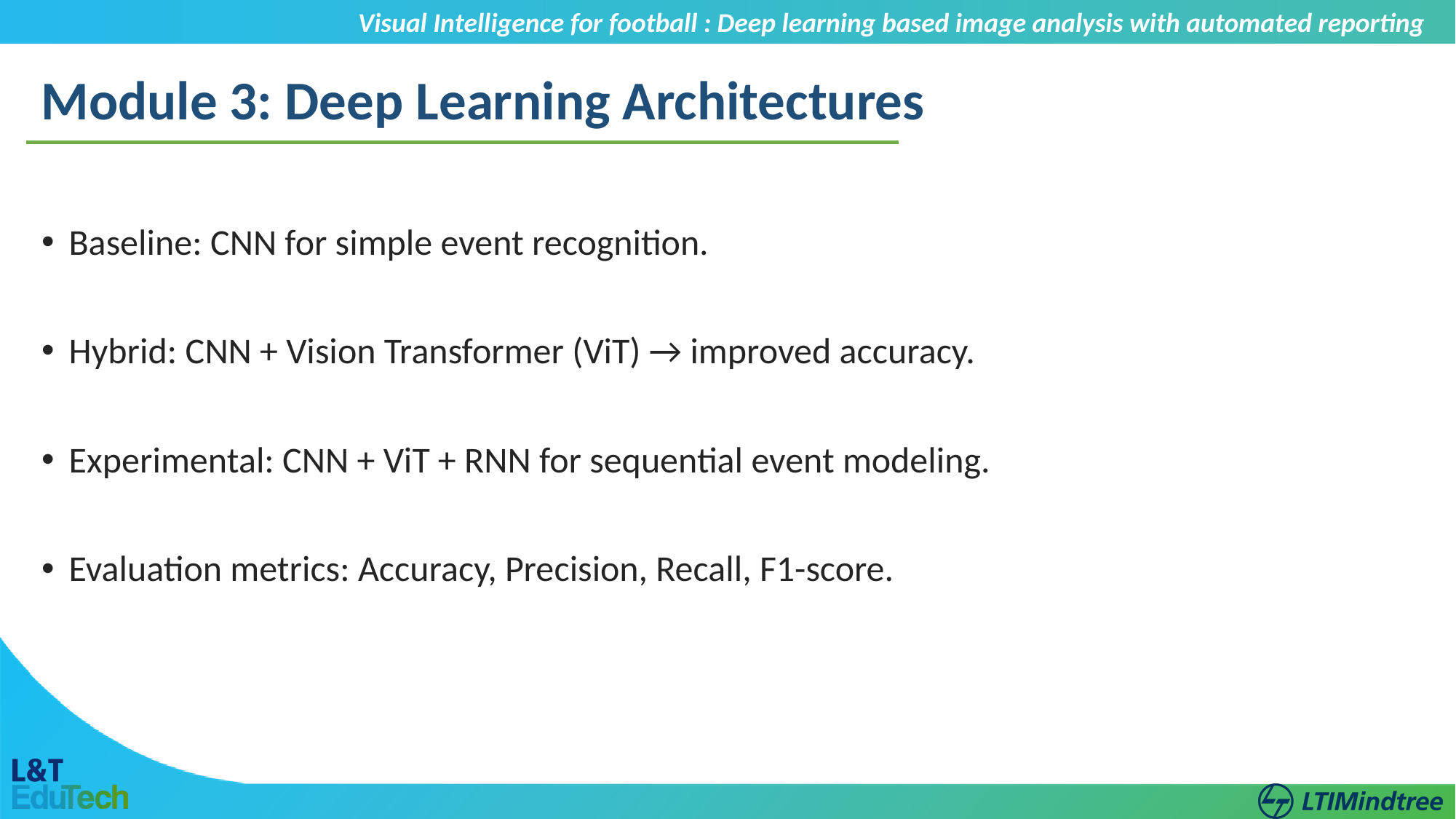

Visual Intelligence for football : Deep learning based image analysis with automated reporting

Module 3: Deep Learning Architectures

Baseline: CNN for simple event recognition.

Hybrid: CNN + Vision Transformer (ViT) → improved accuracy.

Experimental: CNN + ViT + RNN for sequential event modeling.

Evaluation metrics: Accuracy, Precision, Recall, F1-score.